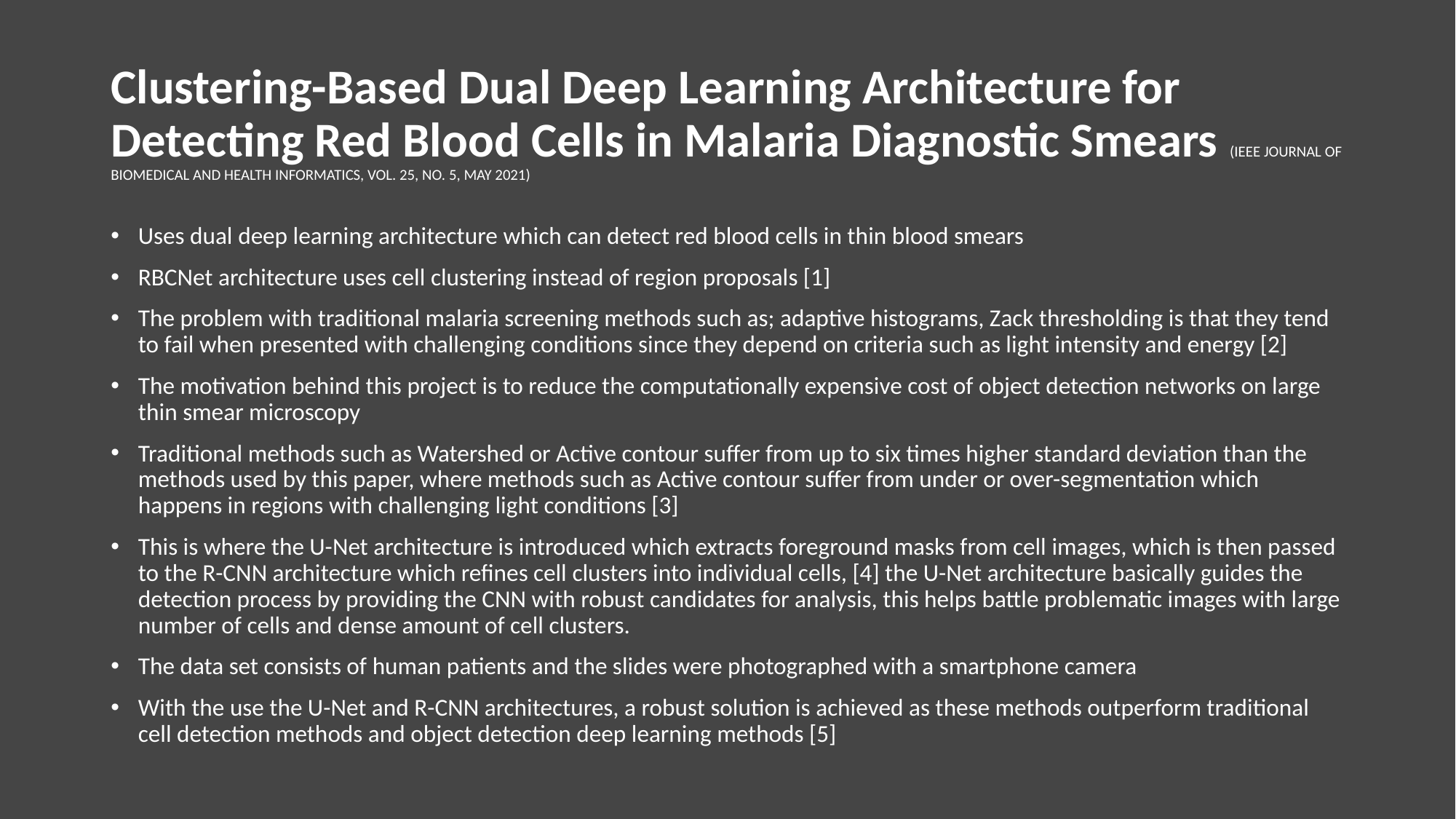

# Clustering-Based Dual Deep Learning Architecture for Detecting Red Blood Cells in Malaria Diagnostic Smears (IEEE JOURNAL OF BIOMEDICAL AND HEALTH INFORMATICS, VOL. 25, NO. 5, MAY 2021)
Uses dual deep learning architecture which can detect red blood cells in thin blood smears
RBCNet architecture uses cell clustering instead of region proposals [1]
The problem with traditional malaria screening methods such as; adaptive histograms, Zack thresholding is that they tend to fail when presented with challenging conditions since they depend on criteria such as light intensity and energy [2]
The motivation behind this project is to reduce the computationally expensive cost of object detection networks on large thin smear microscopy
Traditional methods such as Watershed or Active contour suffer from up to six times higher standard deviation than the methods used by this paper, where methods such as Active contour suffer from under or over-segmentation which happens in regions with challenging light conditions [3]
This is where the U-Net architecture is introduced which extracts foreground masks from cell images, which is then passed to the R-CNN architecture which refines cell clusters into individual cells, [4] the U-Net architecture basically guides the detection process by providing the CNN with robust candidates for analysis, this helps battle problematic images with large number of cells and dense amount of cell clusters.
The data set consists of human patients and the slides were photographed with a smartphone camera
With the use the U-Net and R-CNN architectures, a robust solution is achieved as these methods outperform traditional cell detection methods and object detection deep learning methods [5]